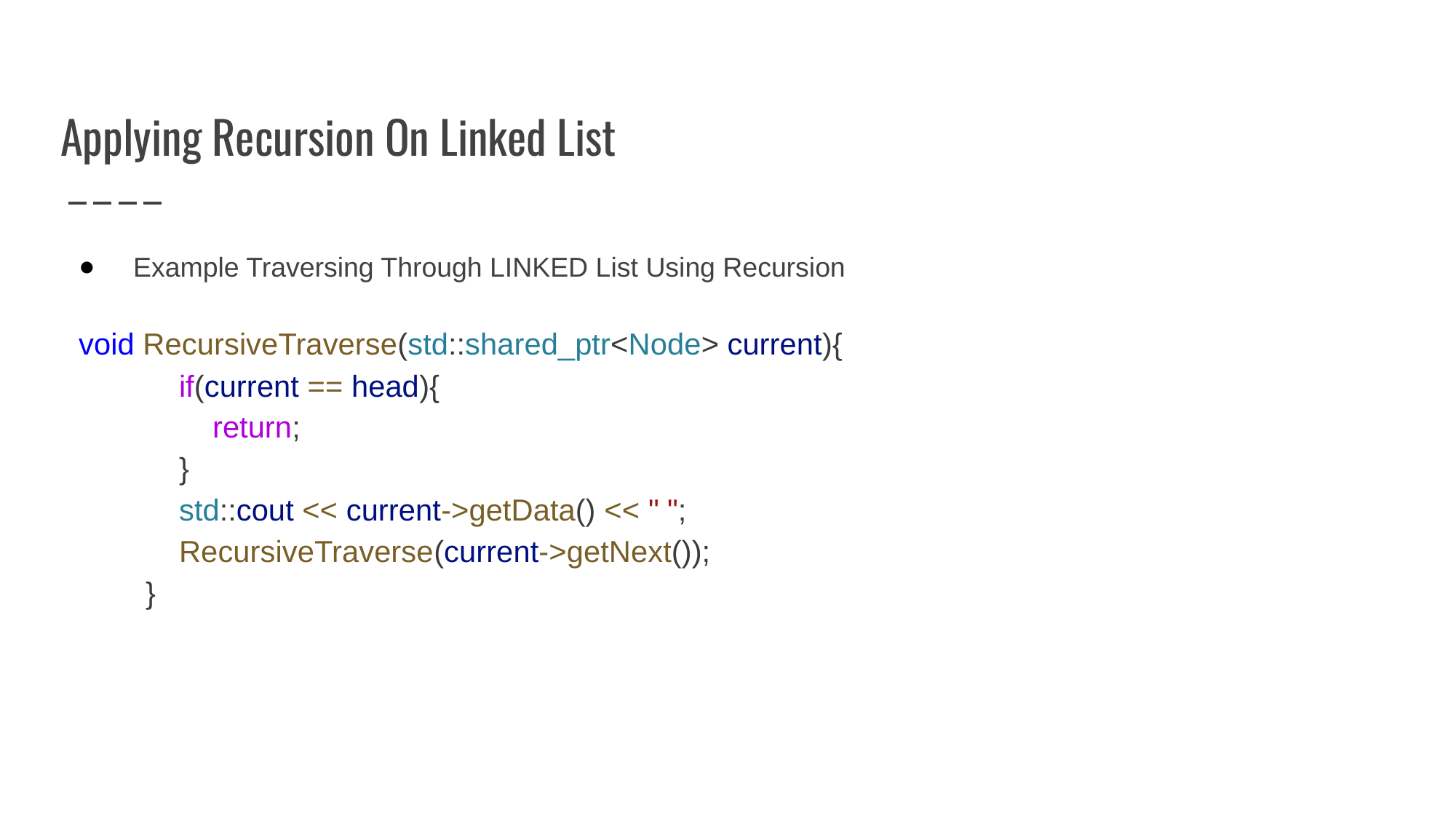

# Applying Recursion On Linked List
Example Traversing Through LINKED List Using Recursion

void RecursiveTraverse(std::shared_ptr<Node> current){
            if(current == head){
                return;
            }
            std::cout << current->getData() << " ";
            RecursiveTraverse(current->getNext());
        }